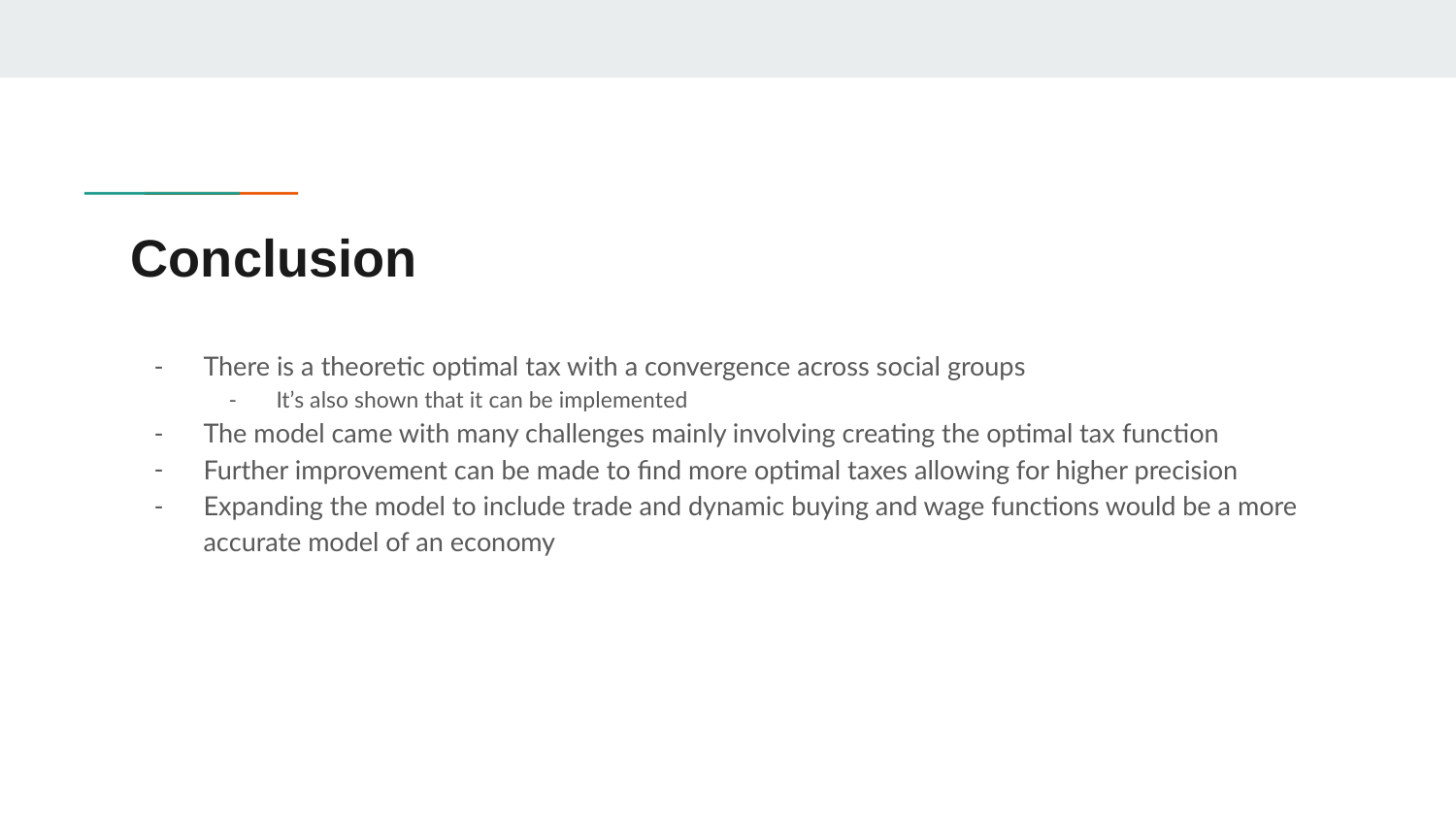

# Conclusion
There is a theoretic optimal tax with a convergence across social groups
It’s also shown that it can be implemented
The model came with many challenges mainly involving creating the optimal tax function
Further improvement can be made to find more optimal taxes allowing for higher precision
Expanding the model to include trade and dynamic buying and wage functions would be a more accurate model of an economy